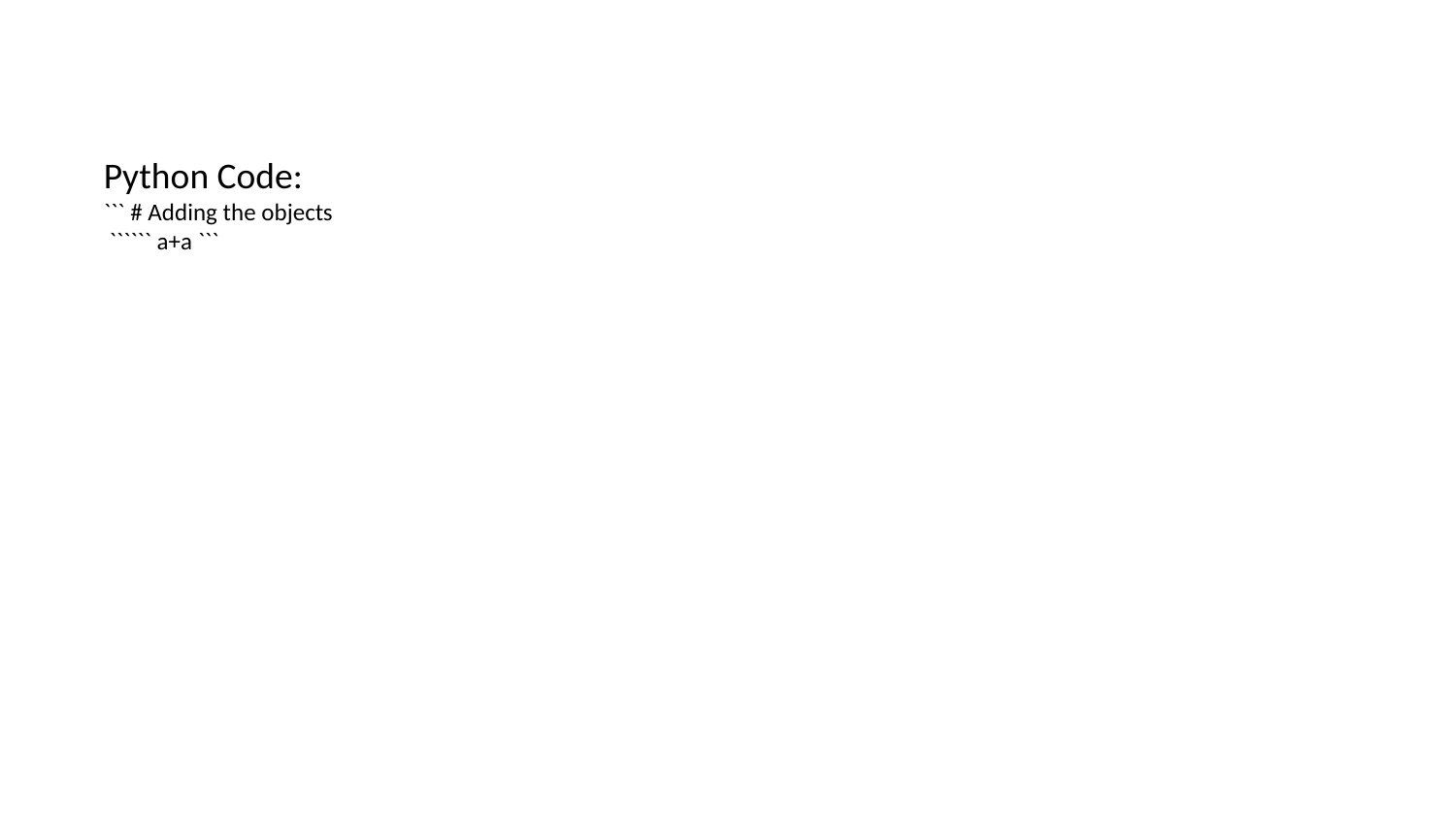

Python Code:
``` # Adding the objects
 `````` a+a ```